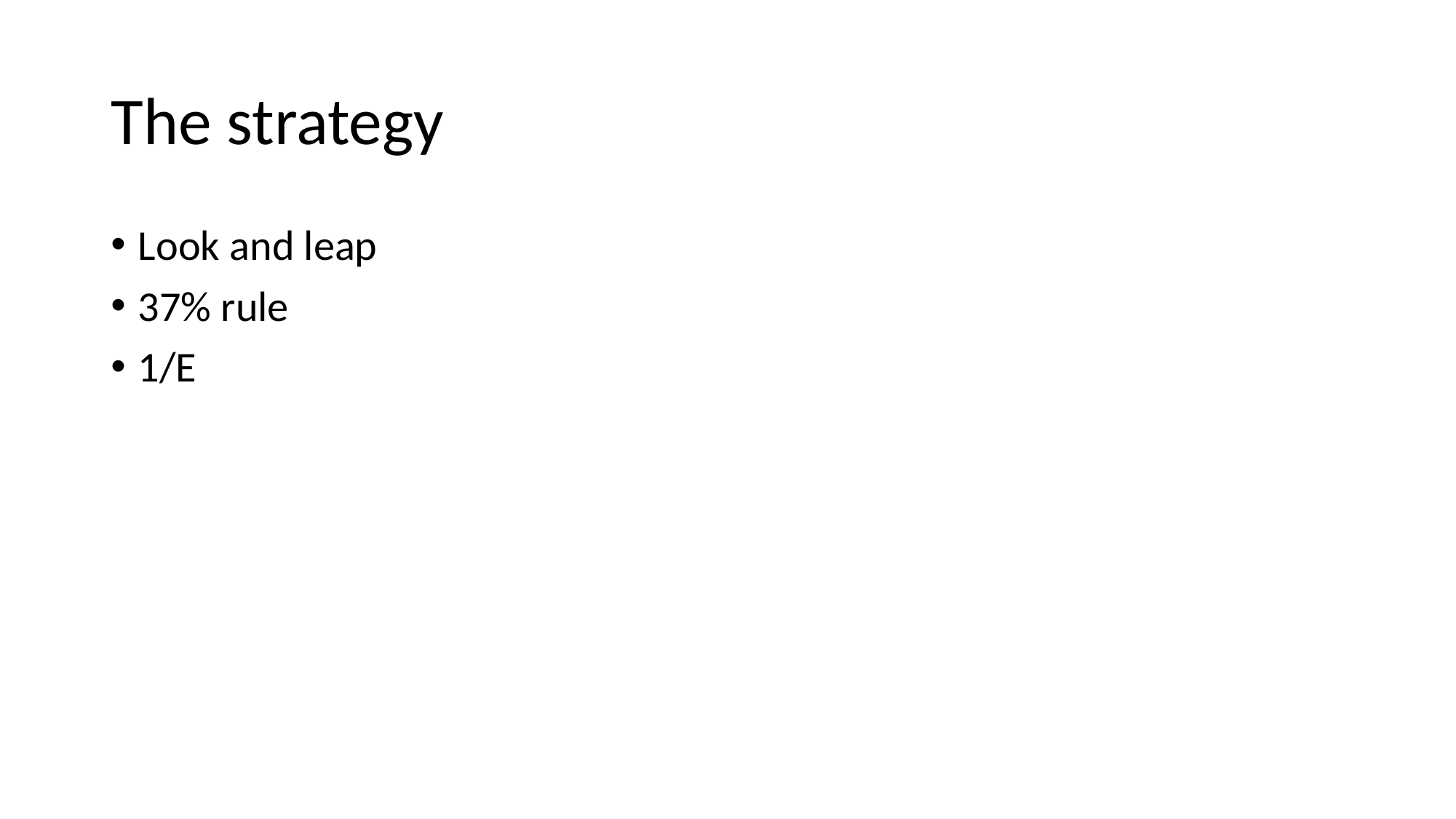

# The strategy
Look and leap
37% rule
1/E